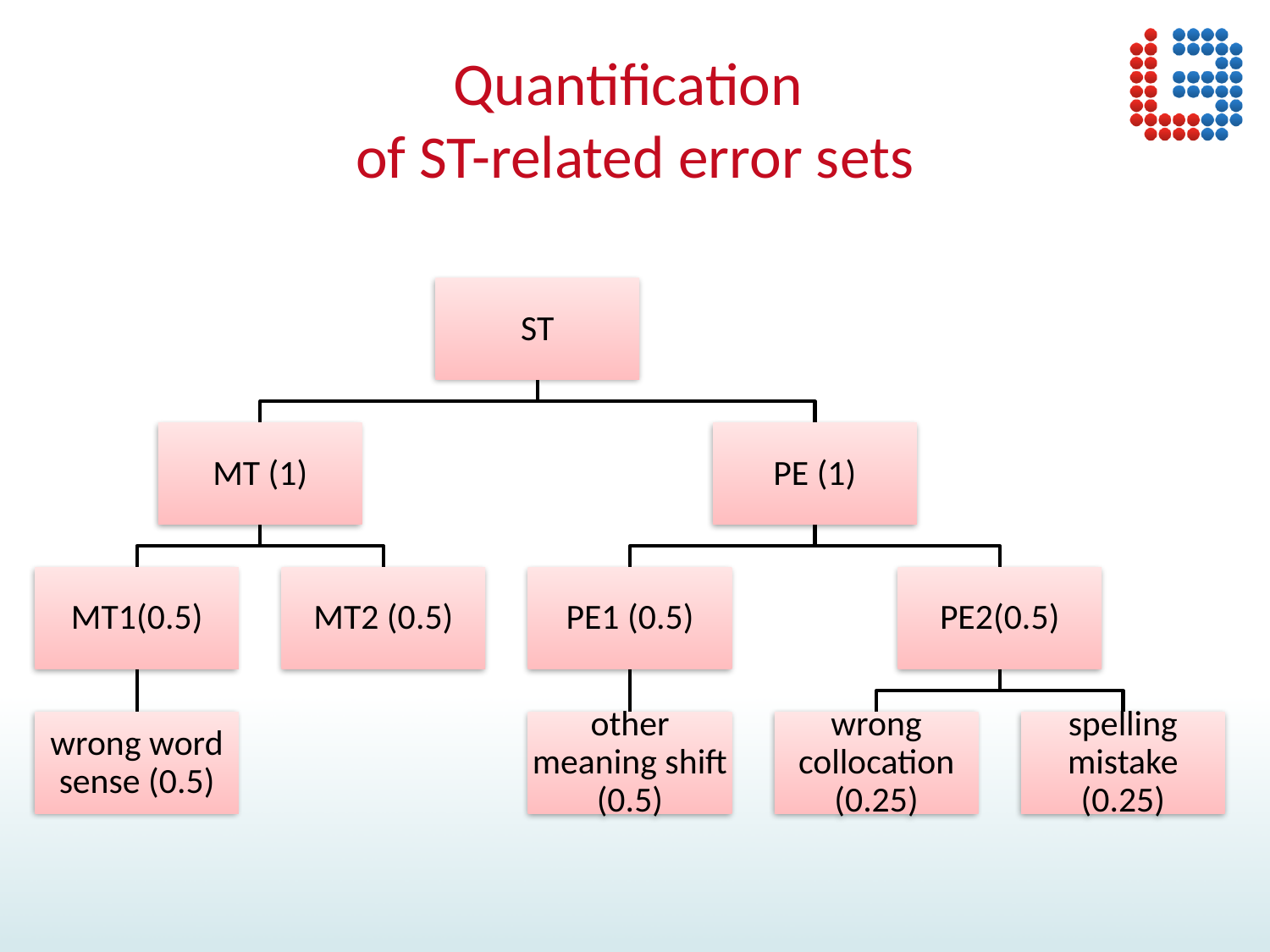

# Quantification of ST-related error sets
ST
MT (1)
MT1(0.5)
wrong word sense (0.5)
MT2 (0.5)
PE (1)
PE1 (0.5)
other meaning shift (0.5)
PE2(0.5)
wrong collocation (0.25)
spelling mistake (0.25)